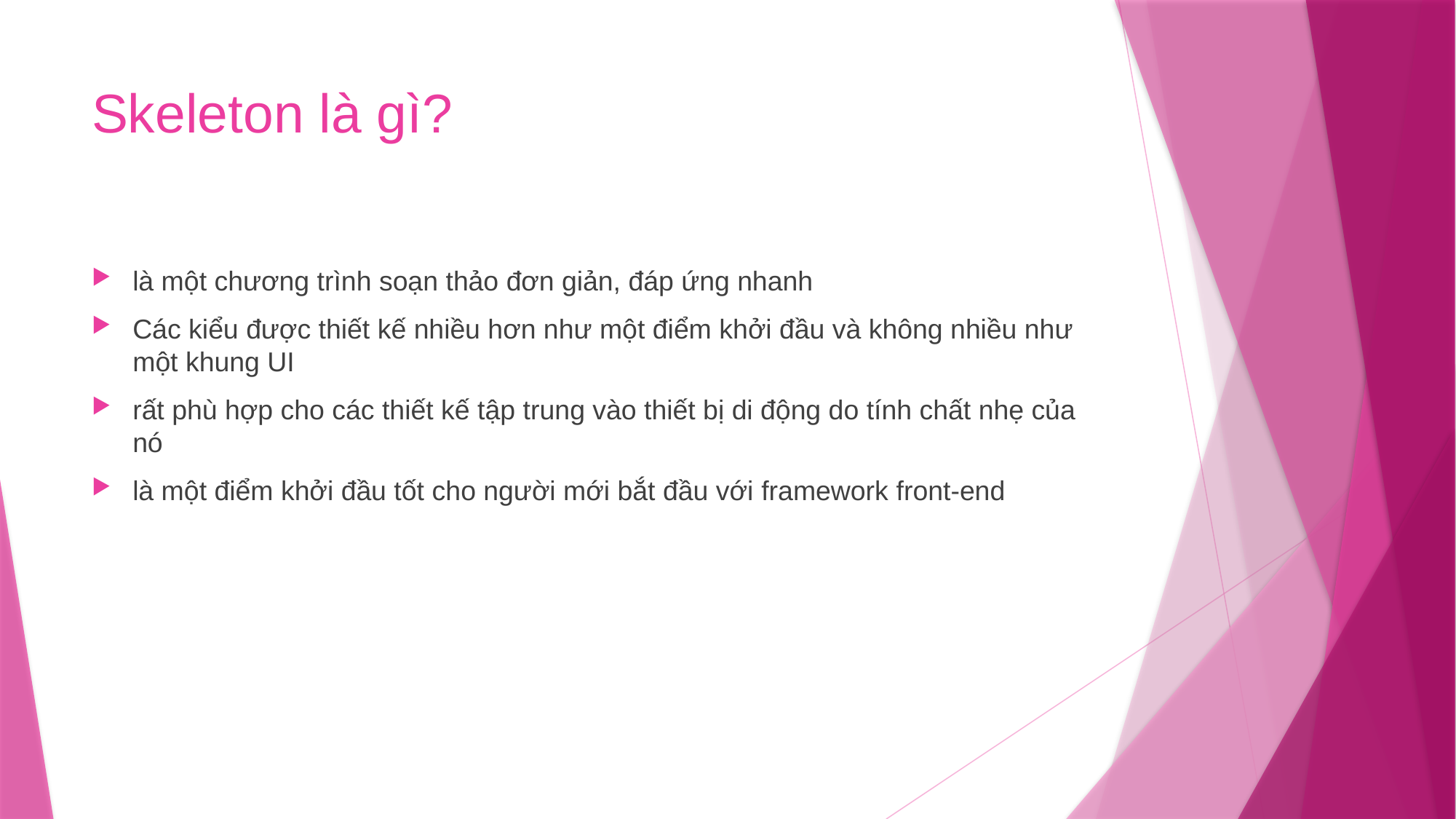

# Skeleton là gì?
là một chương trình soạn thảo đơn giản, đáp ứng nhanh
Các kiểu được thiết kế nhiều hơn như một điểm khởi đầu và không nhiều như một khung UI
rất phù hợp cho các thiết kế tập trung vào thiết bị di động do tính chất nhẹ của nó
là một điểm khởi đầu tốt cho người mới bắt đầu với framework front-end